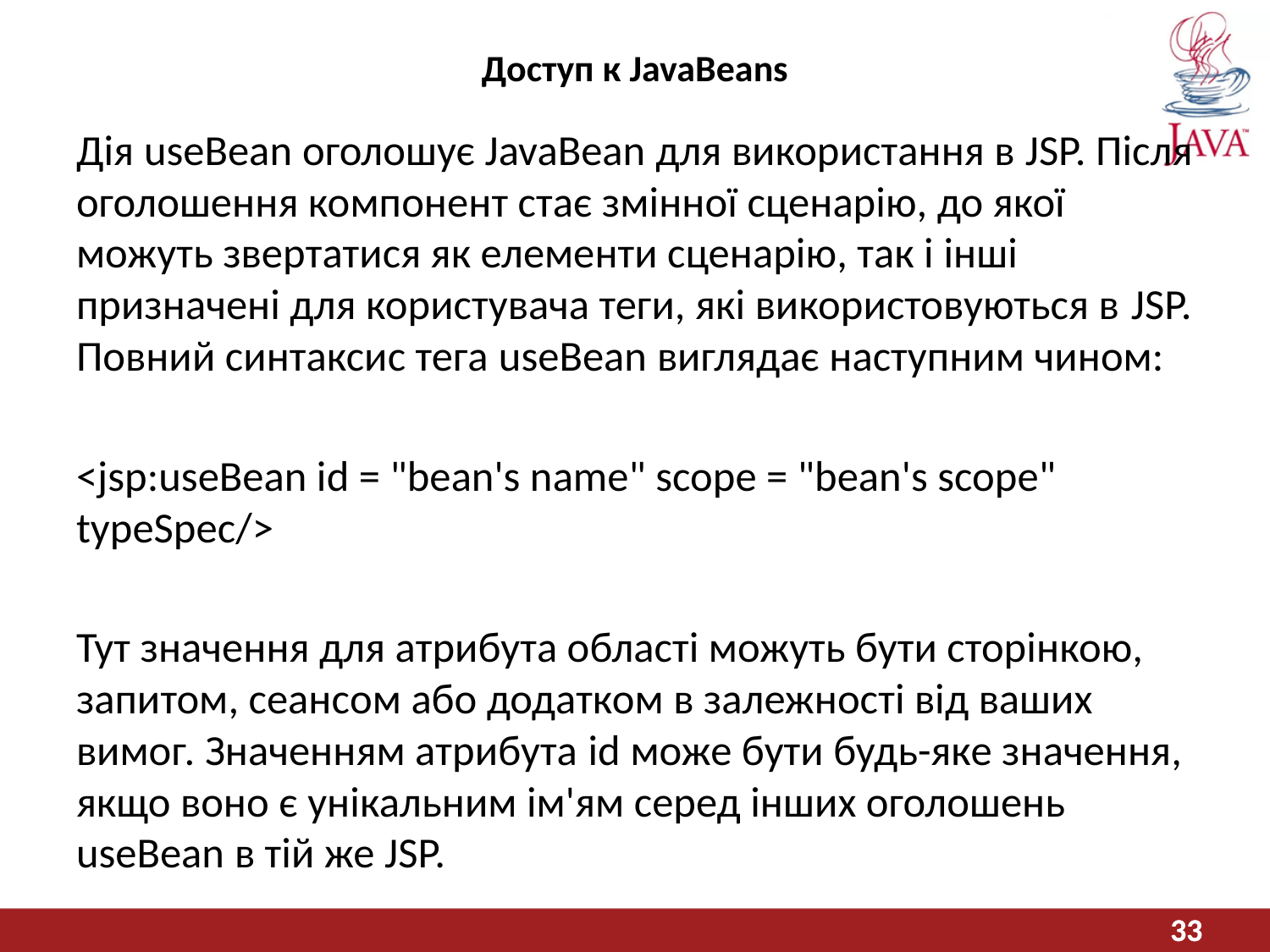

# Доступ к JavaBeans
Дія useBean оголошує JavaBean для використання в JSP. Після оголошення компонент стає змінної сценарію, до якої можуть звертатися як елементи сценарію, так і інші призначені для користувача теги, які використовуються в JSP. Повний синтаксис тега useBean виглядає наступним чином:

<jsp:useBean id = "bean's name" scope = "bean's scope" typeSpec/>

Тут значення для атрибута області можуть бути сторінкою, запитом, сеансом або додатком в залежності від ваших вимог. Значенням атрибута id може бути будь-яке значення, якщо воно є унікальним ім'ям серед інших оголошень useBean в тій же JSP.